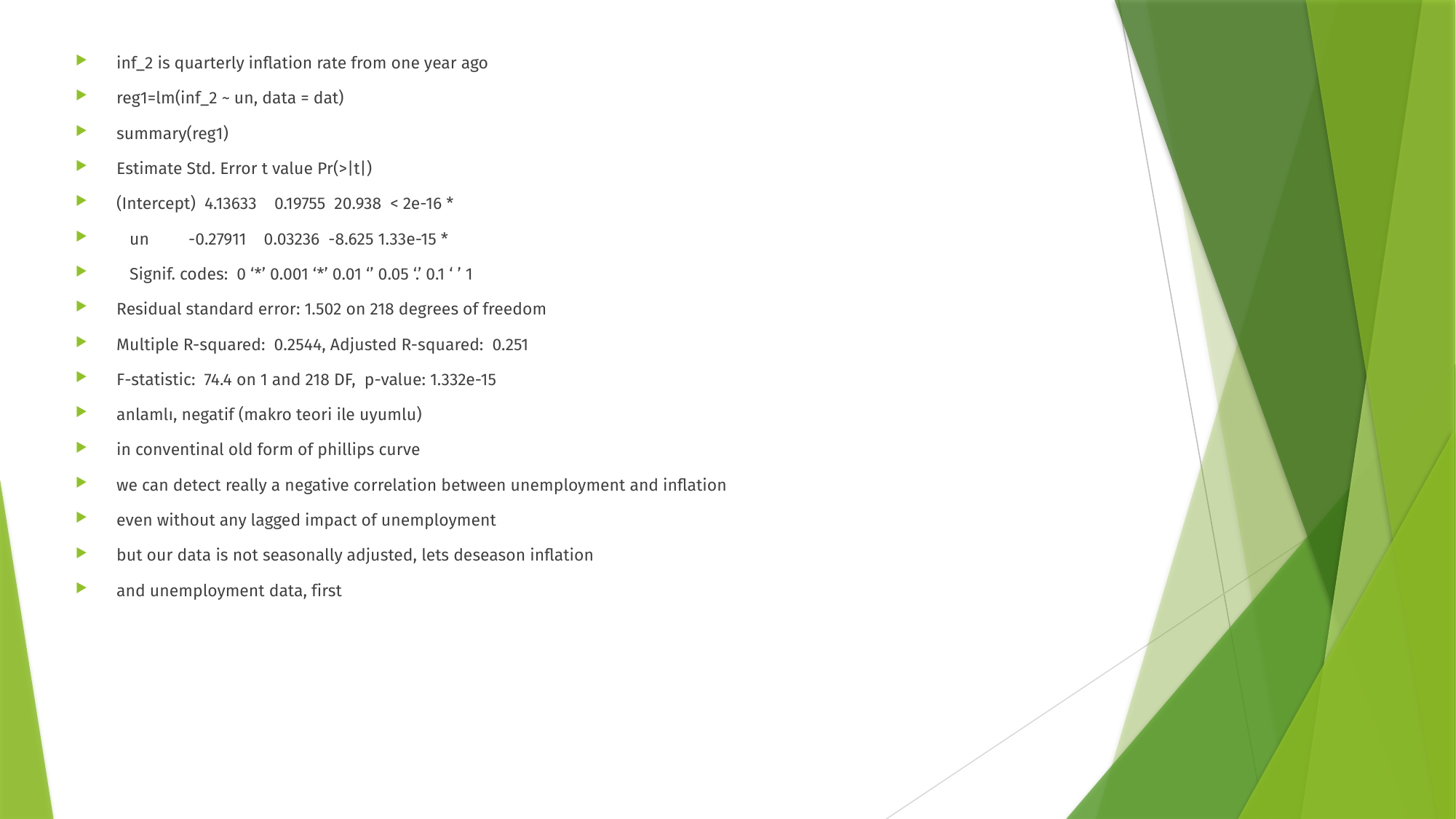

inf_2 is quarterly inflation rate from one year ago
reg1=lm(inf_2 ~ un, data = dat)
summary(reg1)
Estimate Std. Error t value Pr(>|t|)
(Intercept)  4.13633    0.19755  20.938  < 2e-16 *
   un         -0.27911    0.03236  -8.625 1.33e-15 *
   Signif. codes:  0 ‘*’ 0.001 ‘*’ 0.01 ‘’ 0.05 ‘.’ 0.1 ‘ ’ 1
Residual standard error: 1.502 on 218 degrees of freedom
Multiple R-squared:  0.2544, Adjusted R-squared:  0.251
F-statistic:  74.4 on 1 and 218 DF,  p-value: 1.332e-15
anlamlı, negatif (makro teori ile uyumlu)
in conventinal old form of phillips curve
we can detect really a negative correlation between unemployment and inflation
even without any lagged impact of unemployment
but our data is not seasonally adjusted, lets deseason inflation
and unemployment data, first